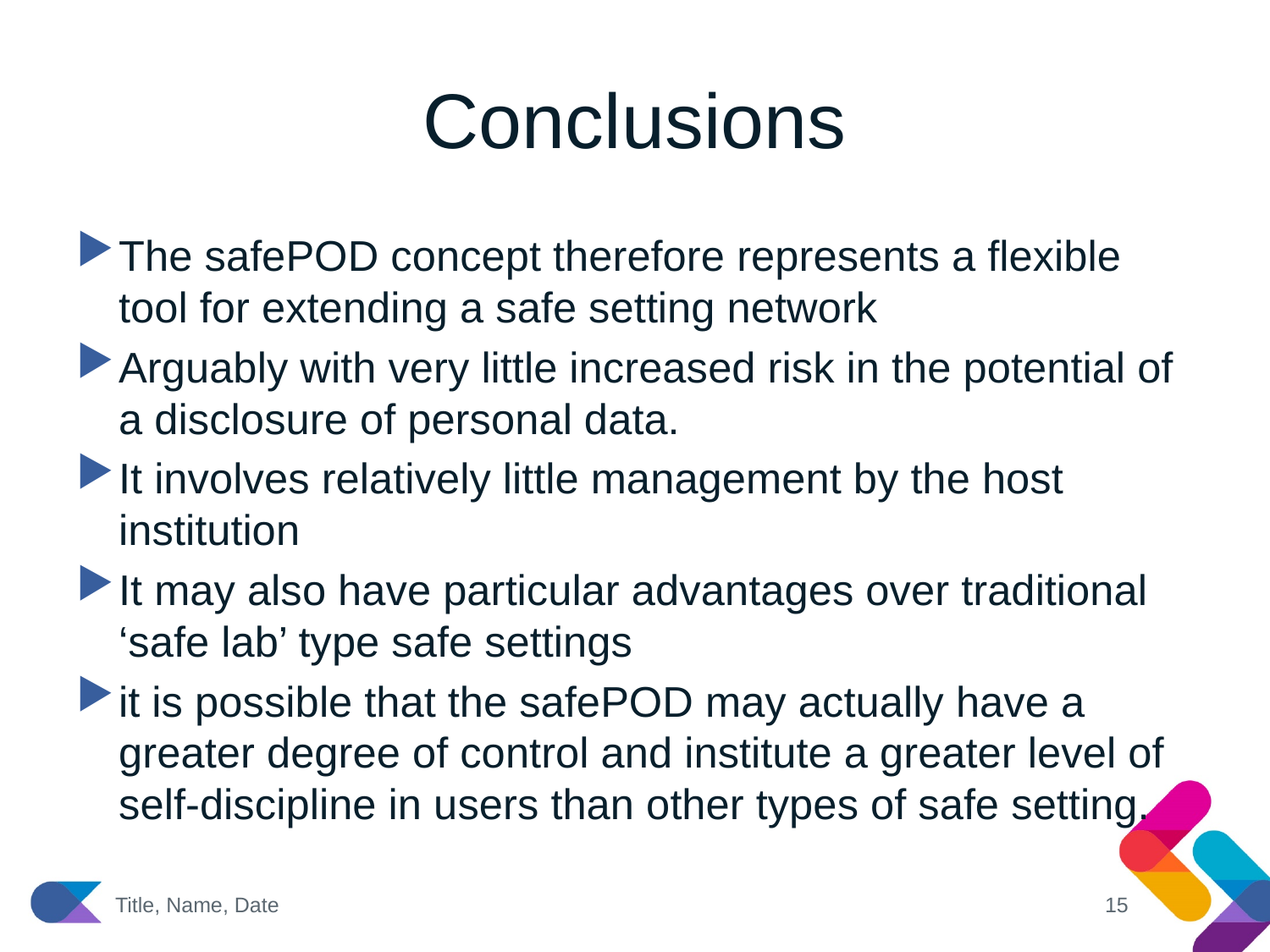

# Conclusions
The safePOD concept therefore represents a flexible tool for extending a safe setting network
Arguably with very little increased risk in the potential of a disclosure of personal data.
It involves relatively little management by the host institution
It may also have particular advantages over traditional ‘safe lab’ type safe settings
it is possible that the safePOD may actually have a greater degree of control and institute a greater level of self-discipline in users than other types of safe setting.

15
Title, Name, Date